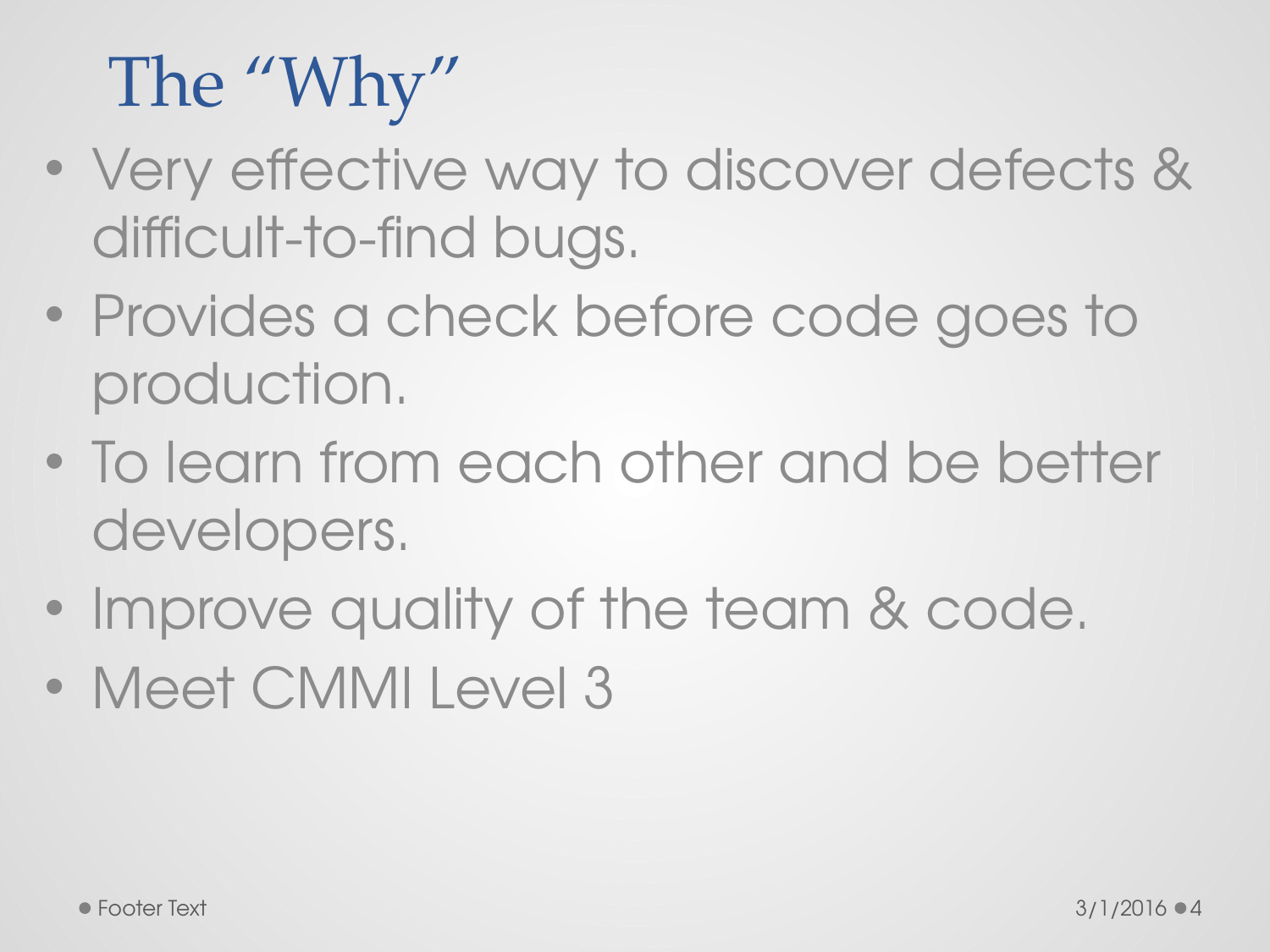

# The “Why”
Very effective way to discover defects & difficult-to-find bugs.
Provides a check before code goes to production.
To learn from each other and be better developers.
Improve quality of the team & code.
Meet CMMI Level 3

Footer Text
3/1/2016
4